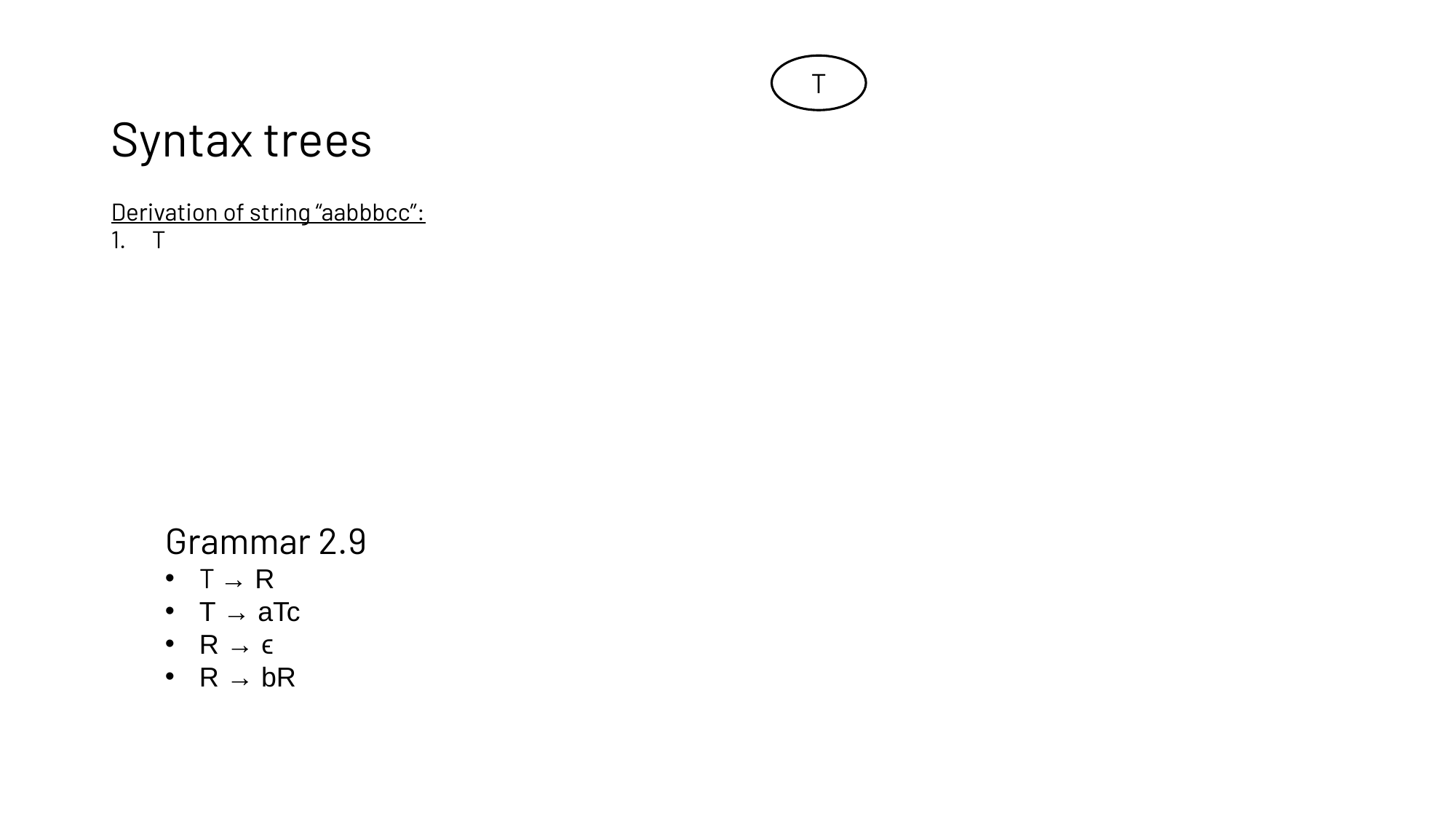

# Syntax trees
T
Derivation of string “aabbbcc”:
T
Grammar 2.9
T → R
T → aTc
R → ϵ
R → bR